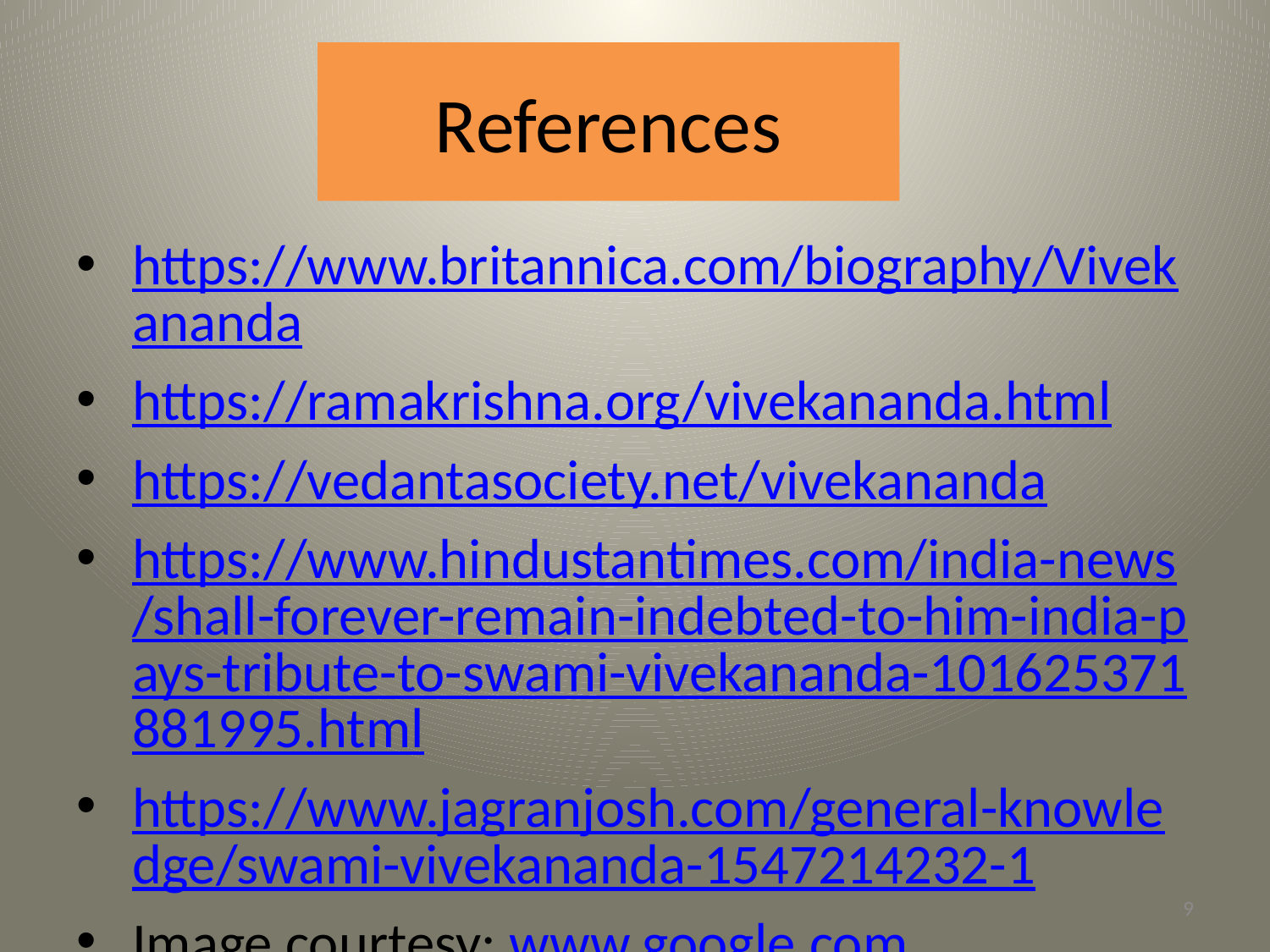

# References
https://www.britannica.com/biography/Vivekananda
https://ramakrishna.org/vivekananda.html
https://vedantasociety.net/vivekananda
https://www.hindustantimes.com/india-news/shall-forever-remain-indebted-to-him-india-pays-tribute-to-swami-vivekananda-101625371881995.html
https://www.jagranjosh.com/general-knowledge/swami-vivekananda-1547214232-1
Image courtesy: www.google.com

9